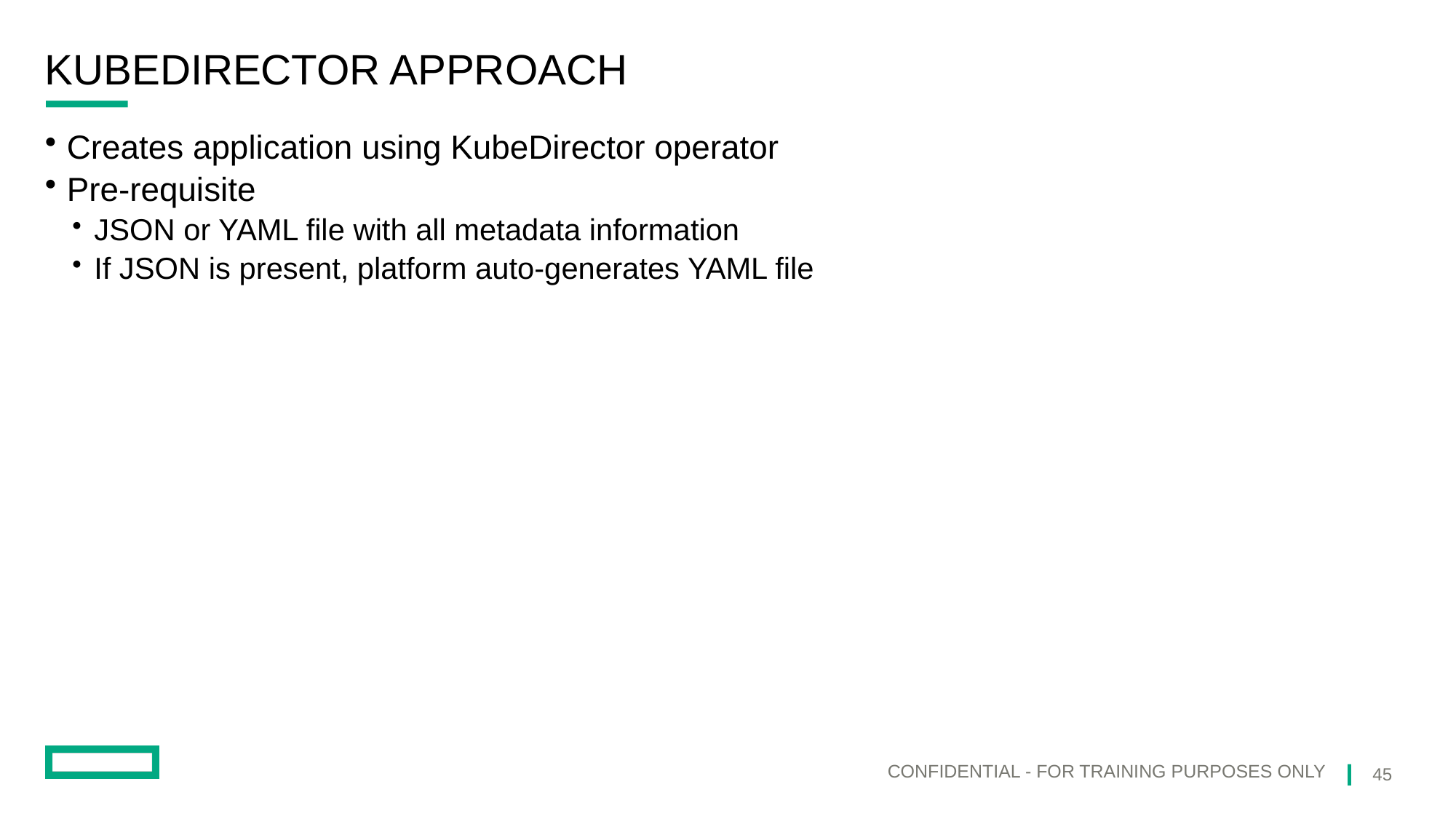

# KubeDirector Approach
Creates application using KubeDirector operator
Pre-requisite
JSON or YAML file with all metadata information
If JSON is present, platform auto-generates YAML file
45
CONFIDENTIAL - FOR TRAINING PURPOSES ONLY